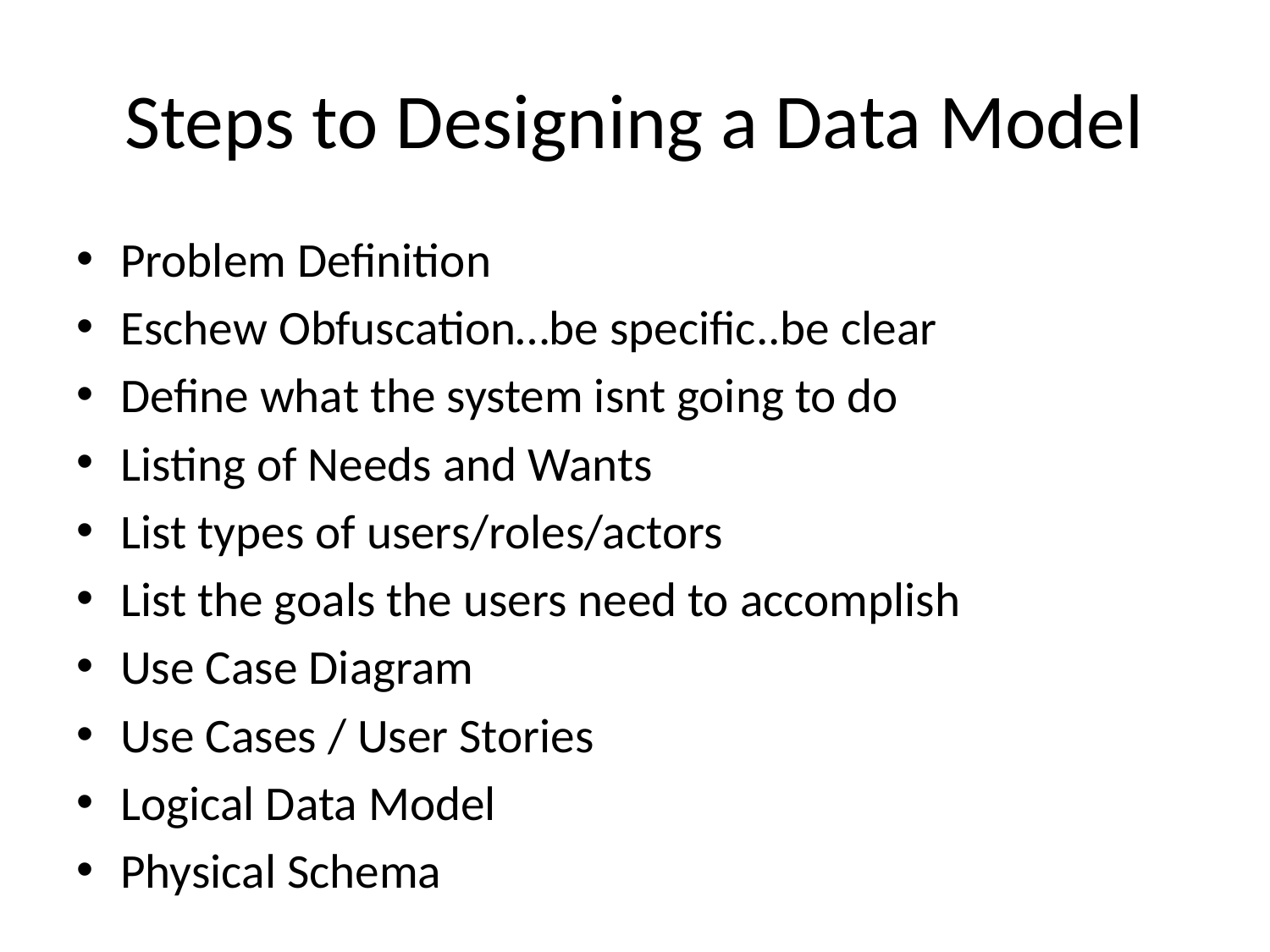

# Steps to Designing a Data Model
Problem Definition
Eschew Obfuscation…be specific..be clear
Define what the system isnt going to do
Listing of Needs and Wants
List types of users/roles/actors
List the goals the users need to accomplish
Use Case Diagram
Use Cases / User Stories
Logical Data Model
Physical Schema